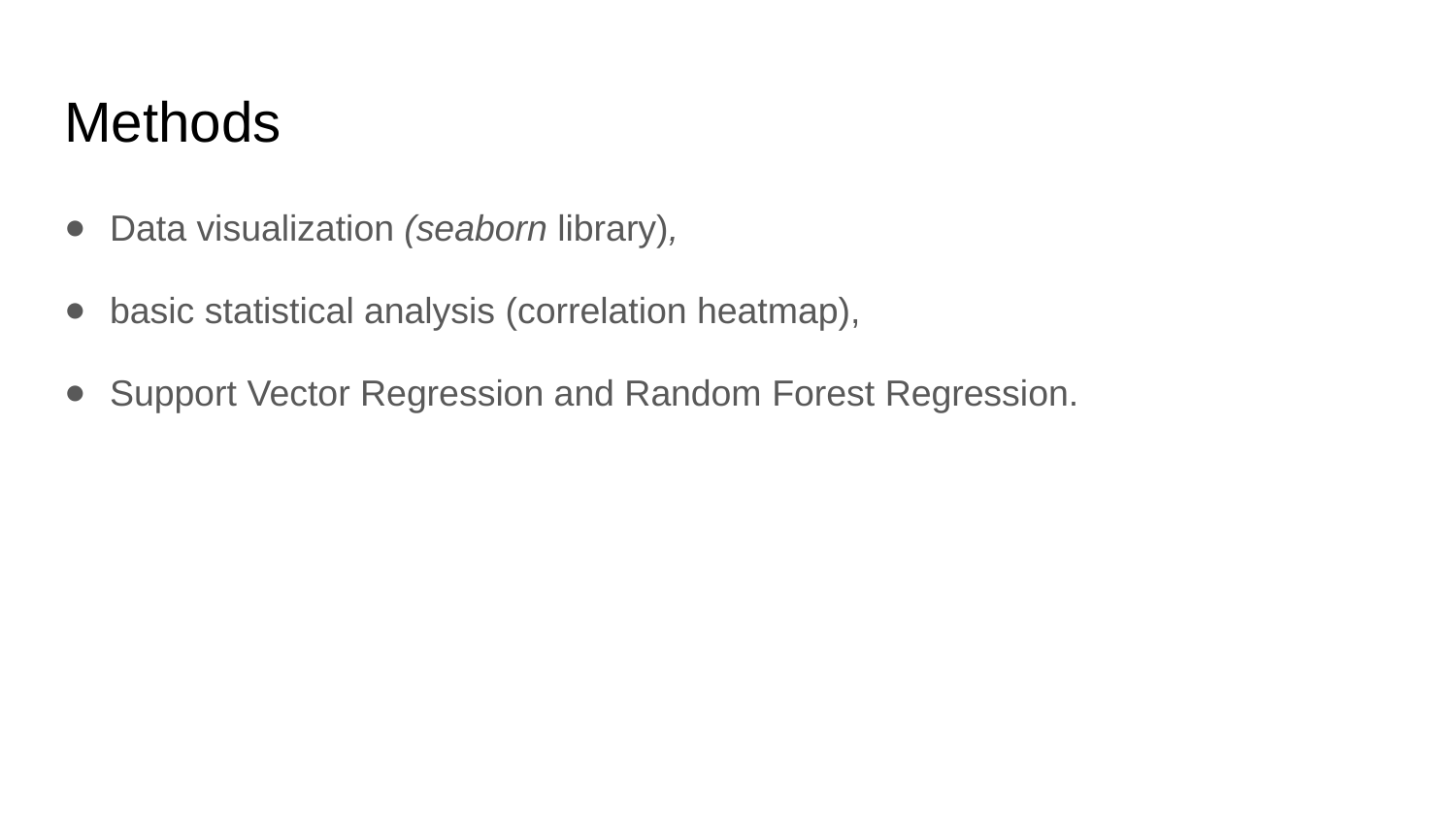

# Methods
Data visualization (seaborn library),
basic statistical analysis (correlation heatmap),
Support Vector Regression and Random Forest Regression.